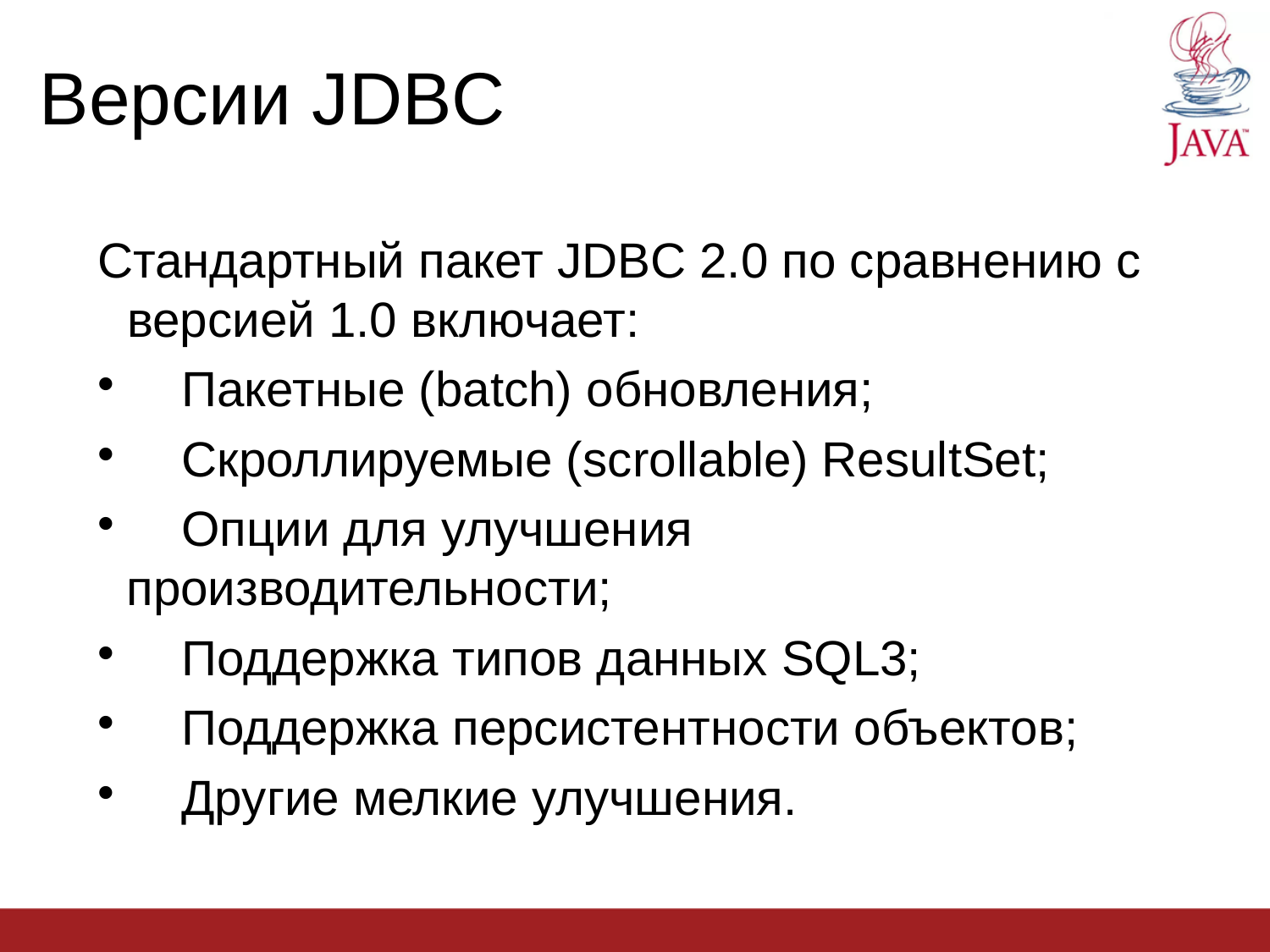

Версии JDBC
Стандартный пакет JDBC 2.0 по сравнению с версией 1.0 включает:
    Пакетные (batch) обновления;
    Скроллируемые (scrollable) ResultSet;
    Опции для улучшения производительности;
    Поддержка типов данных SQL3;
    Поддержка персистентности объектов;
    Другие мелкие улучшения.